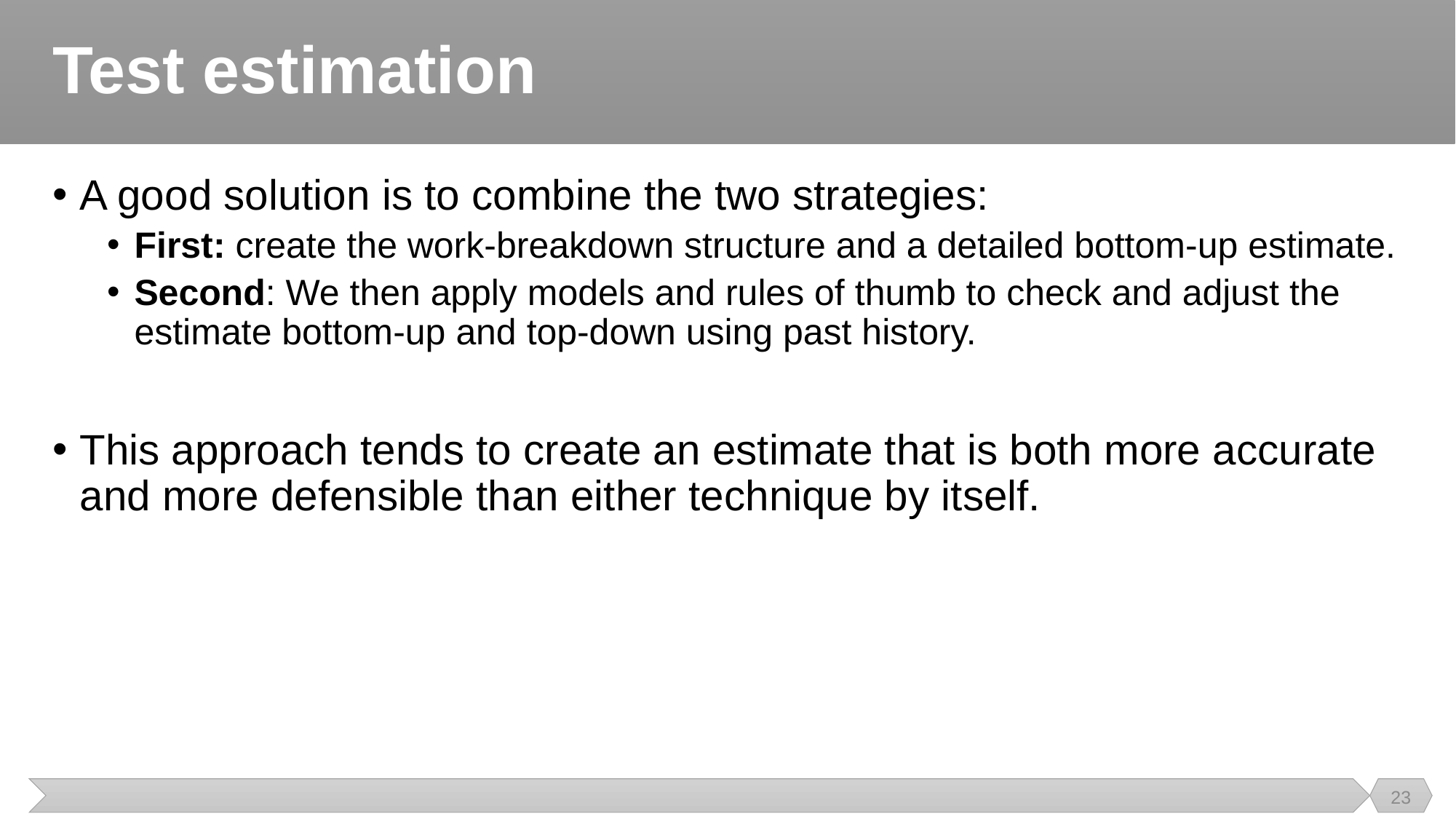

# Test estimation
A good solution is to combine the two strategies:
First: create the work-breakdown structure and a detailed bottom-up estimate.
Second: We then apply models and rules of thumb to check and adjust the estimate bottom-up and top-down using past history.

This approach tends to create an estimate that is both more accurate and more defensible than either technique by itself.
23